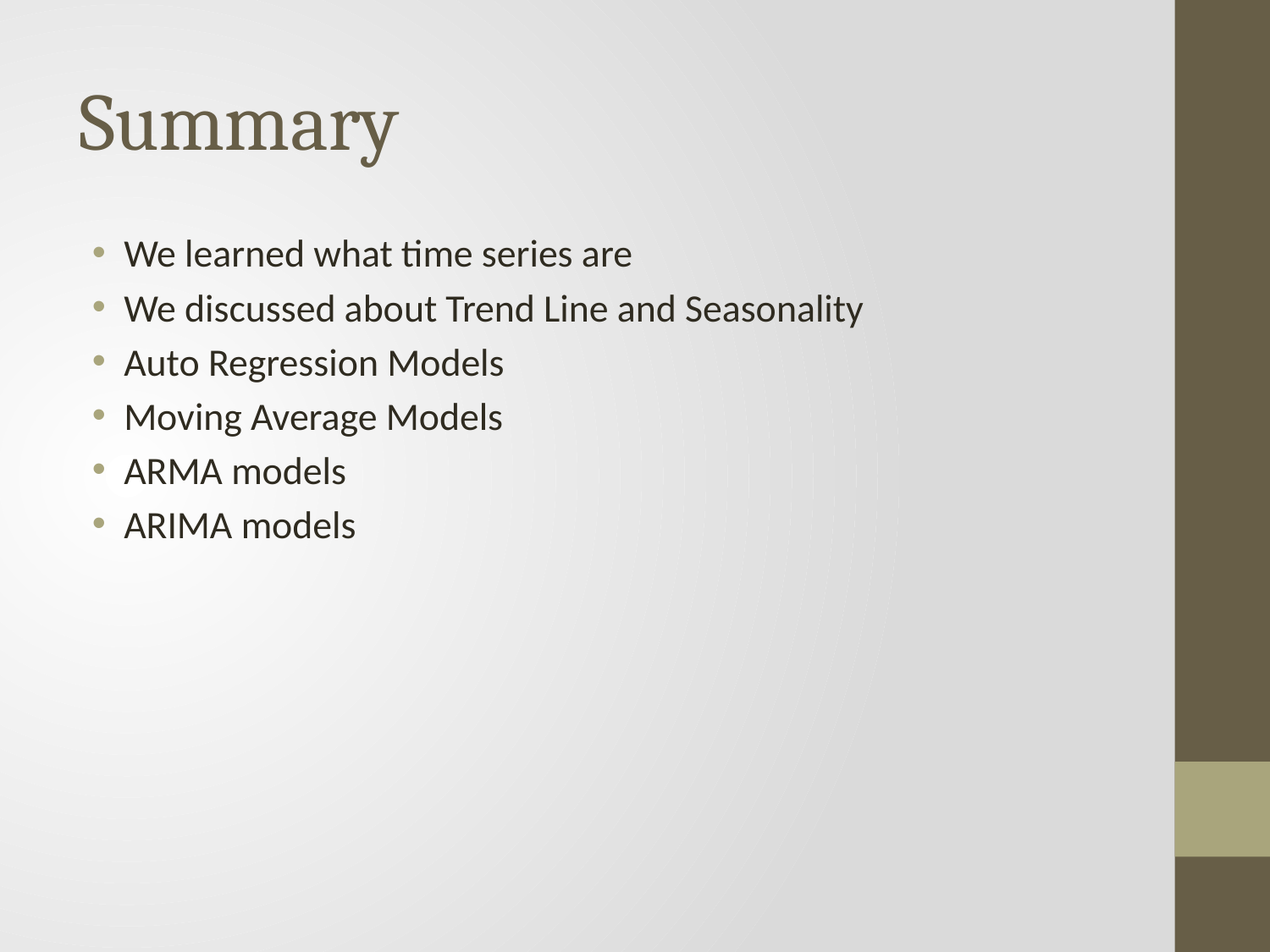

# Summary
We learned what time series are
We discussed about Trend Line and Seasonality
Auto Regression Models
Moving Average Models
ARMA models
ARIMA models